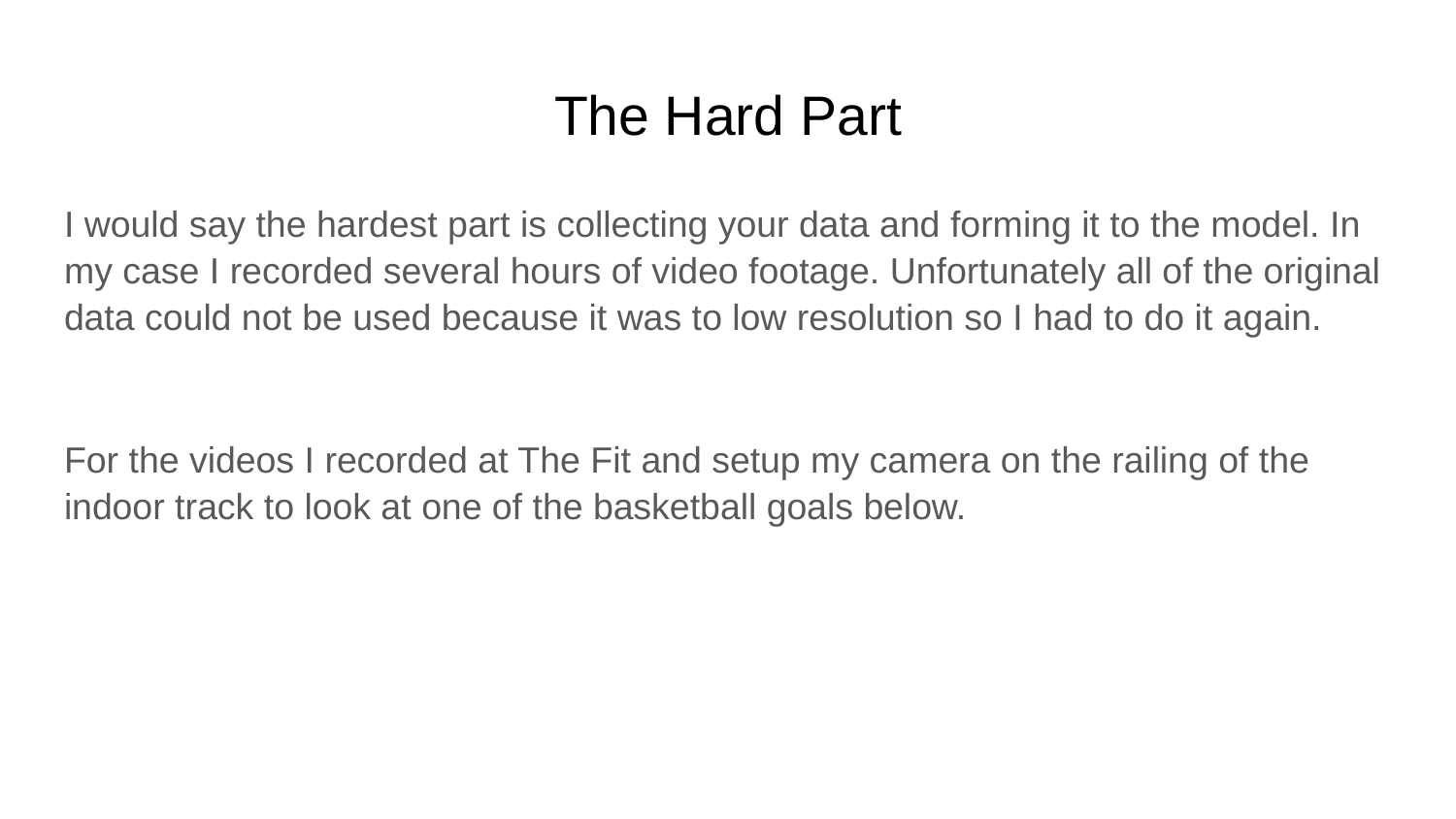

# The Hard Part
I would say the hardest part is collecting your data and forming it to the model. In my case I recorded several hours of video footage. Unfortunately all of the original data could not be used because it was to low resolution so I had to do it again.

For the videos I recorded at The Fit and setup my camera on the railing of the indoor track to look at one of the basketball goals below.